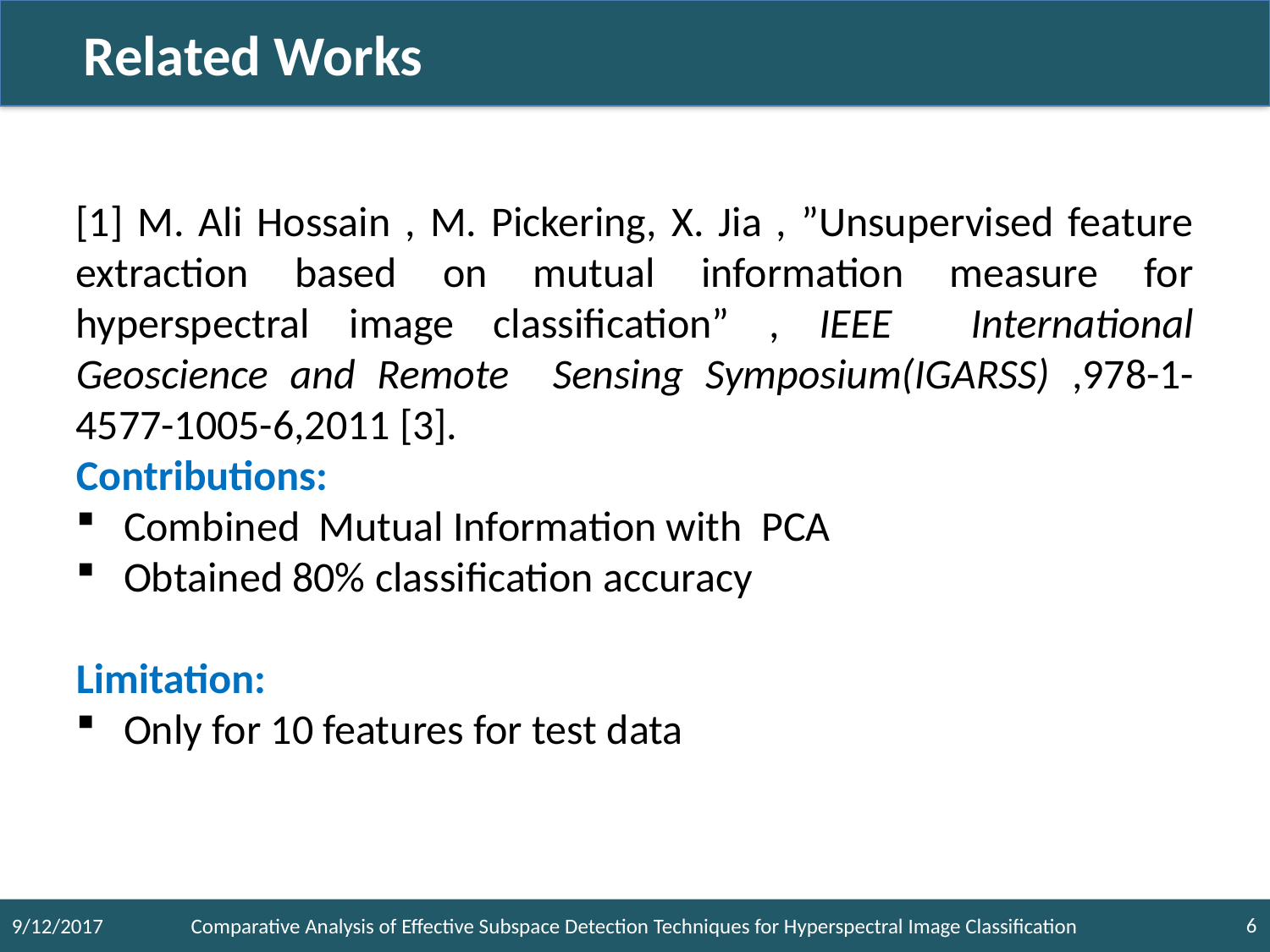

#
             Related Works

[1] M. Ali Hossain , M. Pickering, X. Jia , ”Unsupervised feature extraction based on mutual information measure for hyperspectral image classification” , IEEE  International Geoscience and Remote  Sensing Symposium(IGARSS) ,978-1-4577-1005-6,2011 [3].
Contributions:
Combined  Mutual Information with  PCA
Obtained 80% classification accuracy

Limitation:
Only for 10 features for test data

6
Comparative Analysis of Effective Subspace Detection Techniques for Hyperspectral Image Classification
9/12/2017